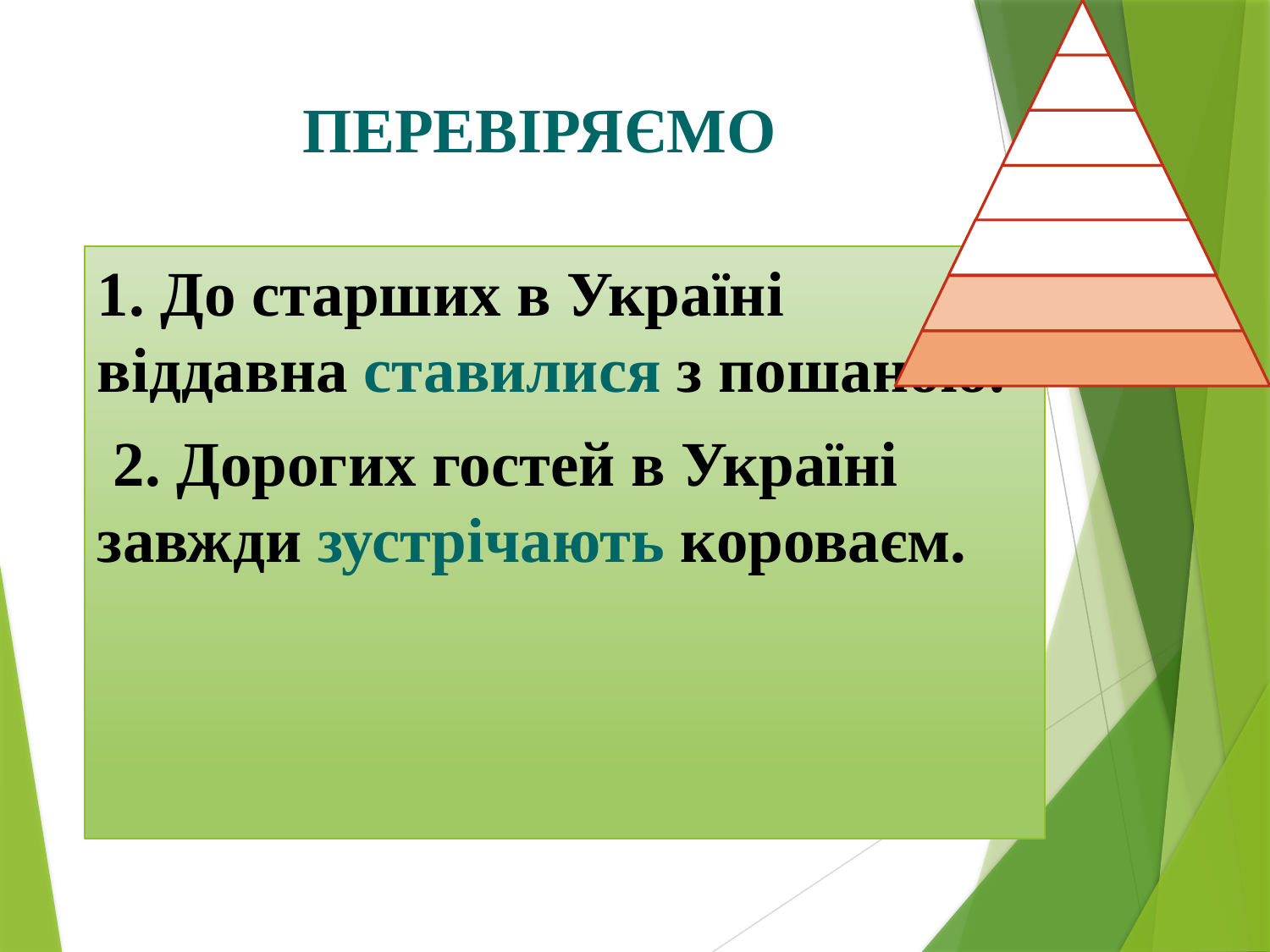

# ПЕРЕВІРЯЄМО
1. До старших в Україні  віддавна ставилися з пошаною.
 2. Дорогих гостей в Україні завжди зустрічають короваєм.